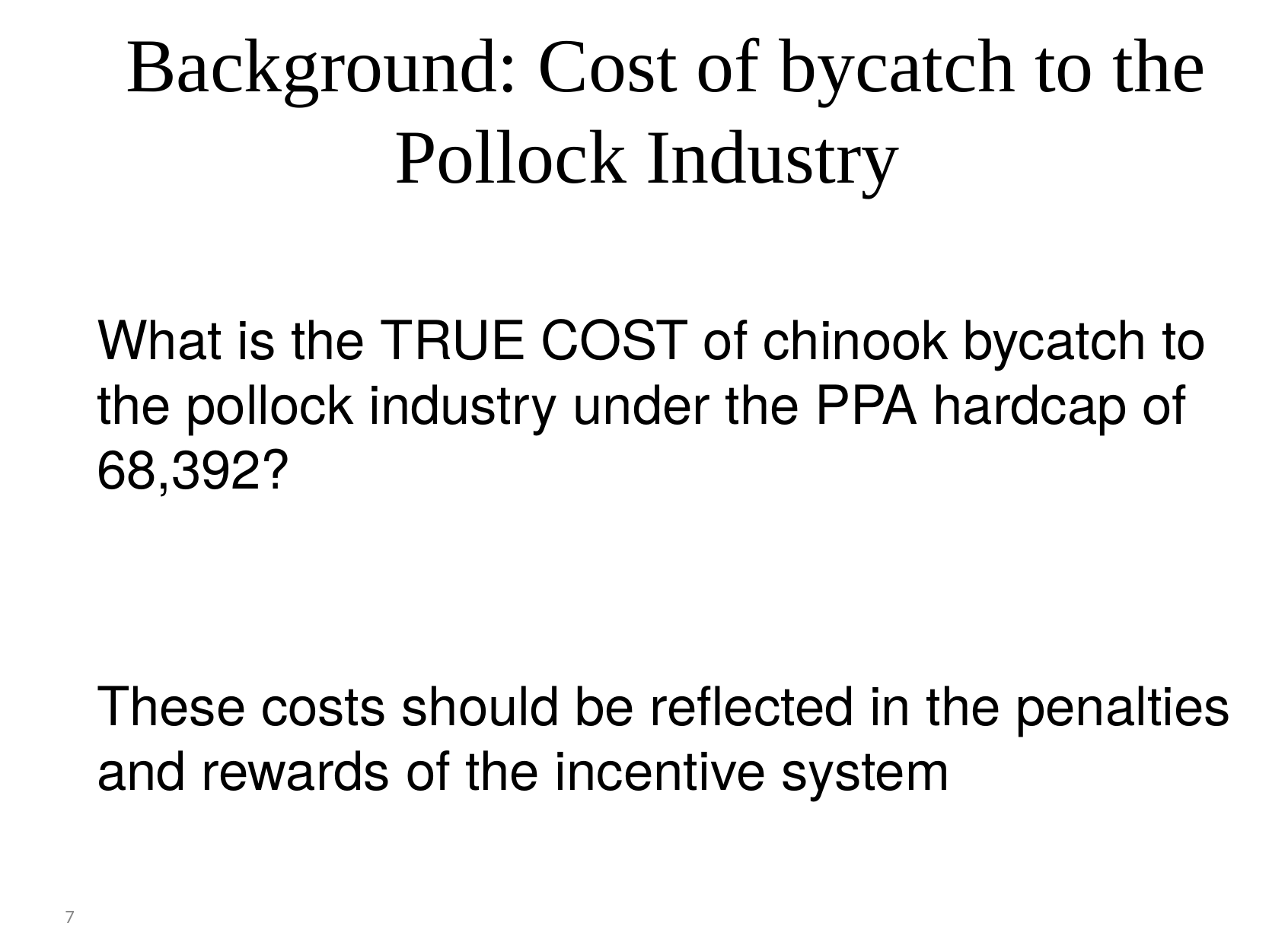

# Background: Cost of bycatch to the Pollock Industry

	What is the TRUE COST of chinook bycatch to the pollock industry under the PPA hardcap of 68,392?

	These costs should be reflected in the penalties and rewards of the incentive system
7